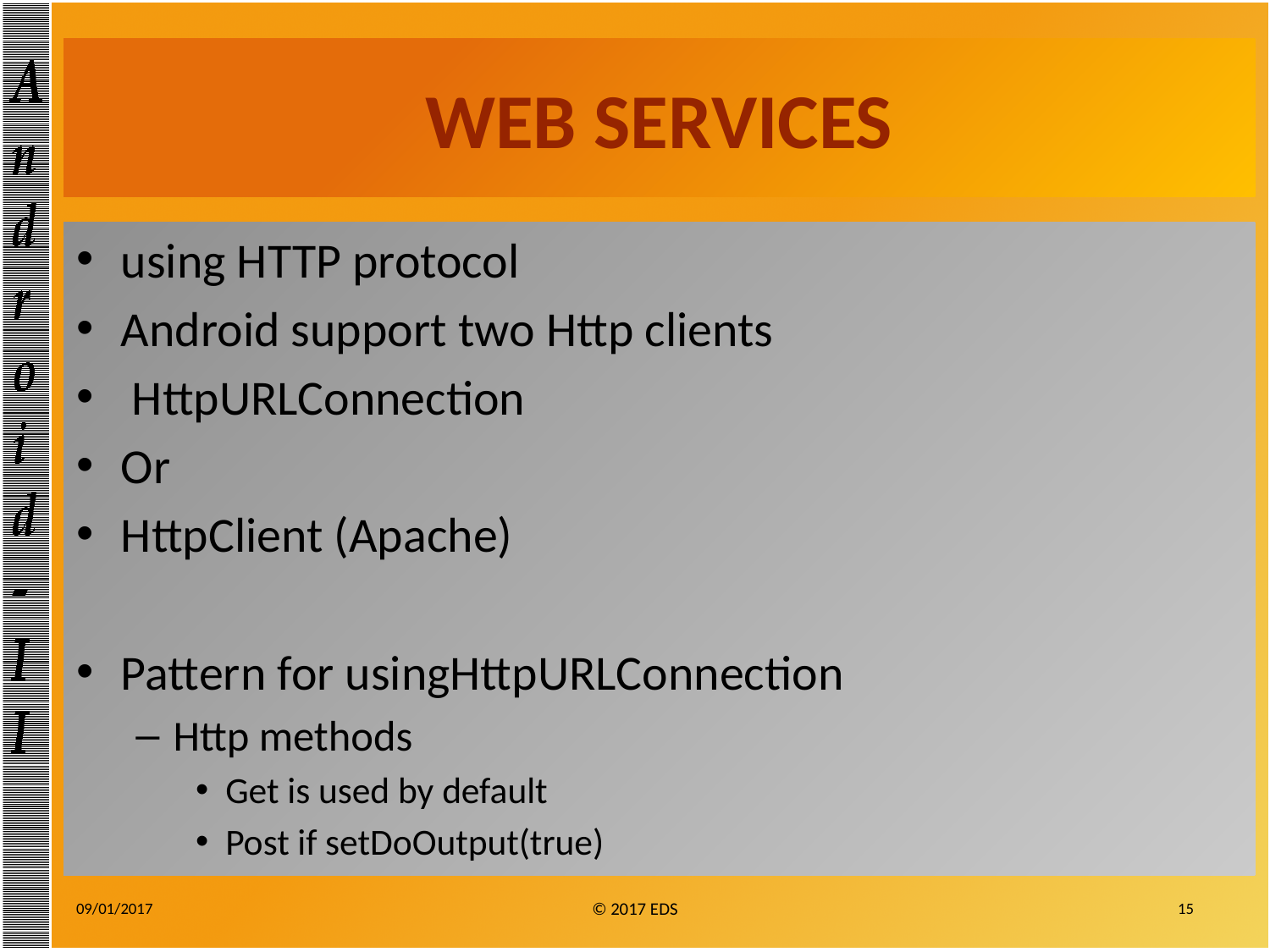

# WEB SERVICES
using HTTP protocol
Android support two Http clients
 HttpURLConnection
Or
HttpClient (Apache)

Pattern for usingHttpURLConnection
Http methods
Get is used by default
Post if setDoOutput(true)

09/01/2017
15
© 2017 EDS